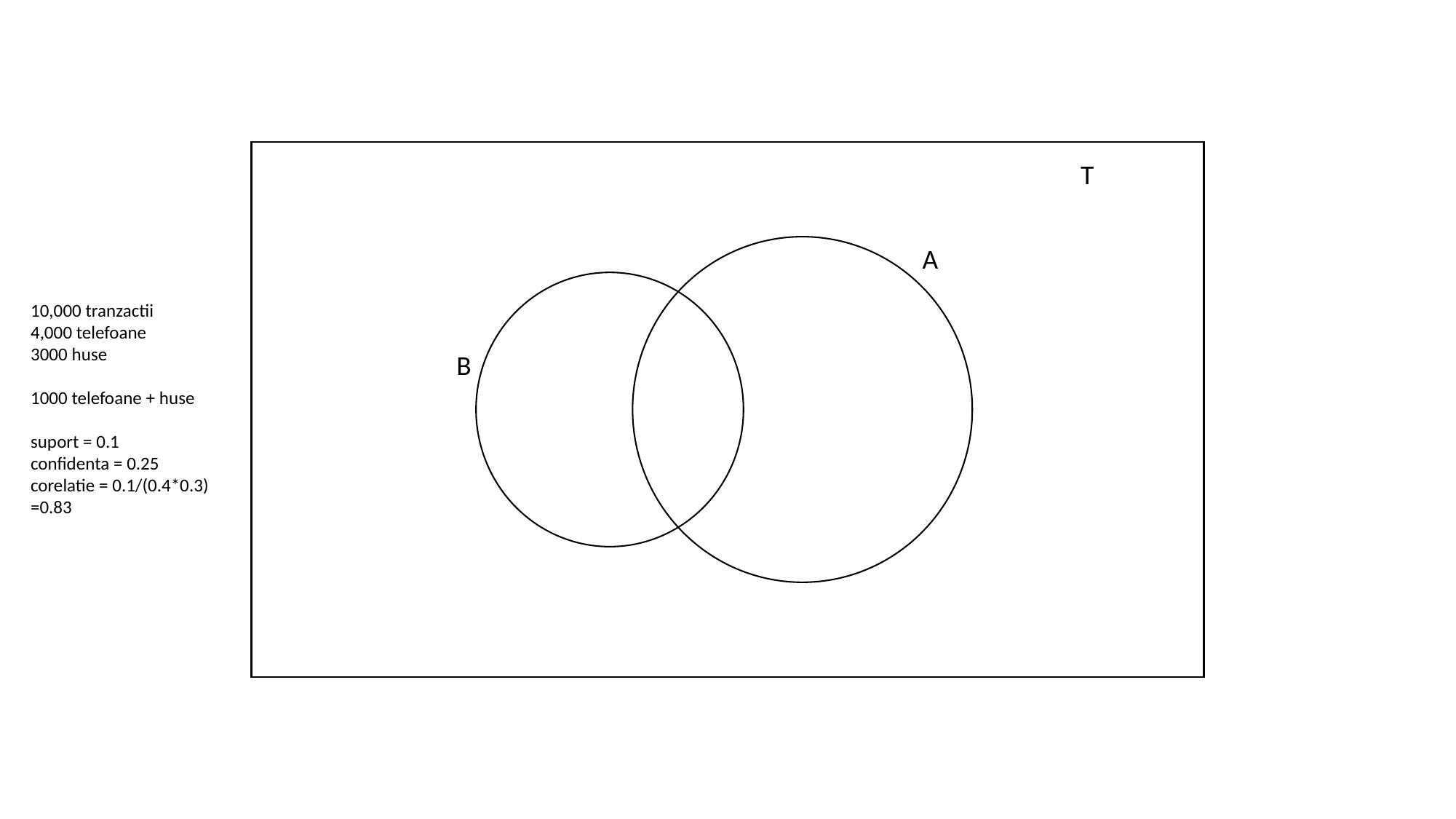

T

A

10,000 tranzactii
4,000 telefoane
3000 huse

1000 telefoane + huse

suport = 0.1
confidenta = 0.25
corelatie = 0.1/(0.4*0.3) =0.83
B